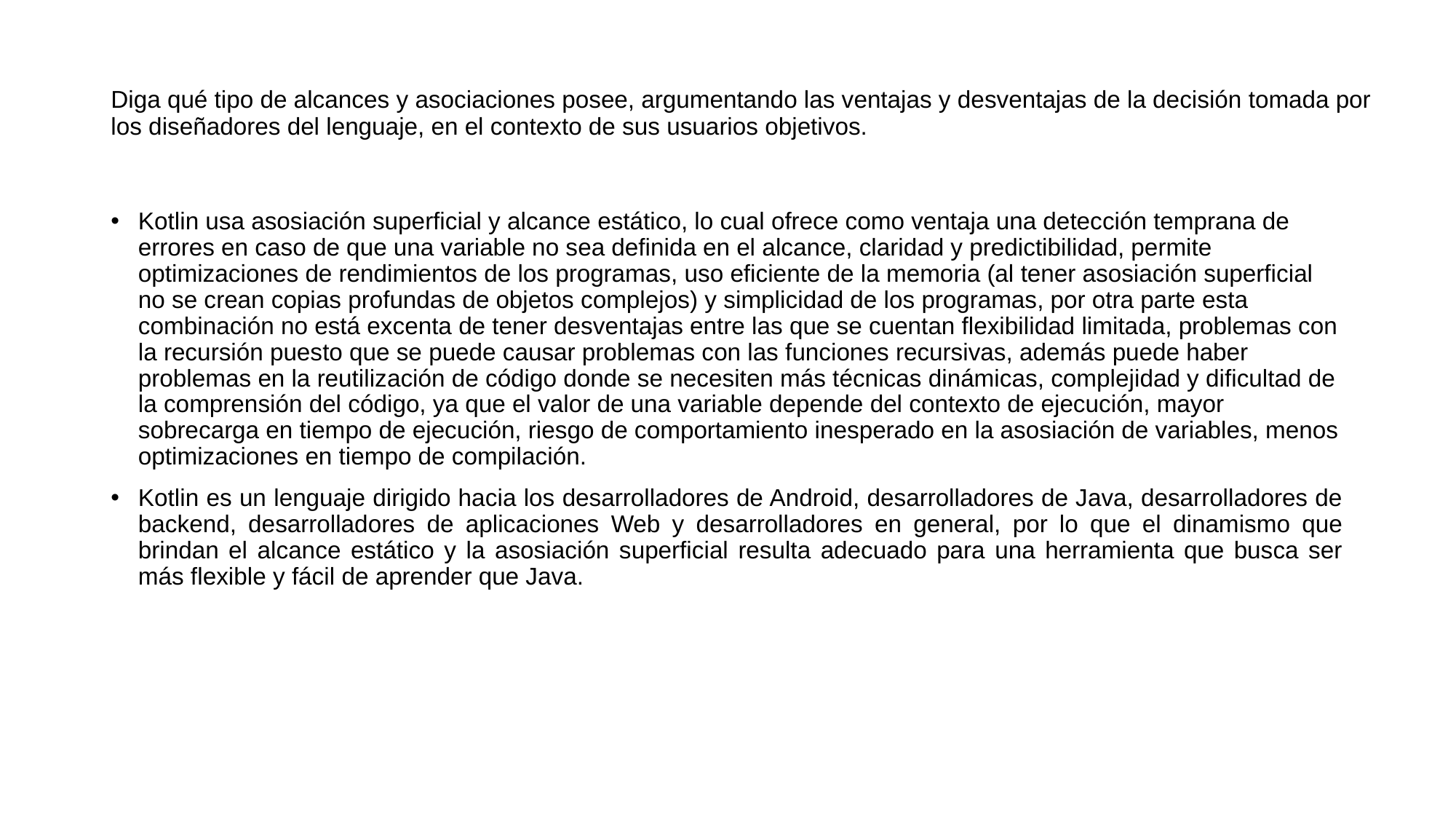

# Diga qué tipo de alcances y asociaciones posee, argumentando las ventajas y desventajas de la decisión tomada por los diseñadores del lenguaje, en el contexto de sus usuarios objetivos.
Kotlin usa asosiación superficial y alcance estático, lo cual ofrece como ventaja una detección temprana de errores en caso de que una variable no sea definida en el alcance, claridad y predictibilidad, permite optimizaciones de rendimientos de los programas, uso eficiente de la memoria (al tener asosiación superficial no se crean copias profundas de objetos complejos) y simplicidad de los programas, por otra parte esta combinación no está excenta de tener desventajas entre las que se cuentan flexibilidad limitada, problemas con la recursión puesto que se puede causar problemas con las funciones recursivas, además puede haber problemas en la reutilización de código donde se necesiten más técnicas dinámicas, complejidad y dificultad de la comprensión del código, ya que el valor de una variable depende del contexto de ejecución, mayor sobrecarga en tiempo de ejecución, riesgo de comportamiento inesperado en la asosiación de variables, menos optimizaciones en tiempo de compilación.
Kotlin es un lenguaje dirigido hacia los desarrolladores de Android, desarrolladores de Java, desarrolladores de backend, desarrolladores de aplicaciones Web y desarrolladores en general, por lo que el dinamismo que brindan el alcance estático y la asosiación superficial resulta adecuado para una herramienta que busca ser más flexible y fácil de aprender que Java.